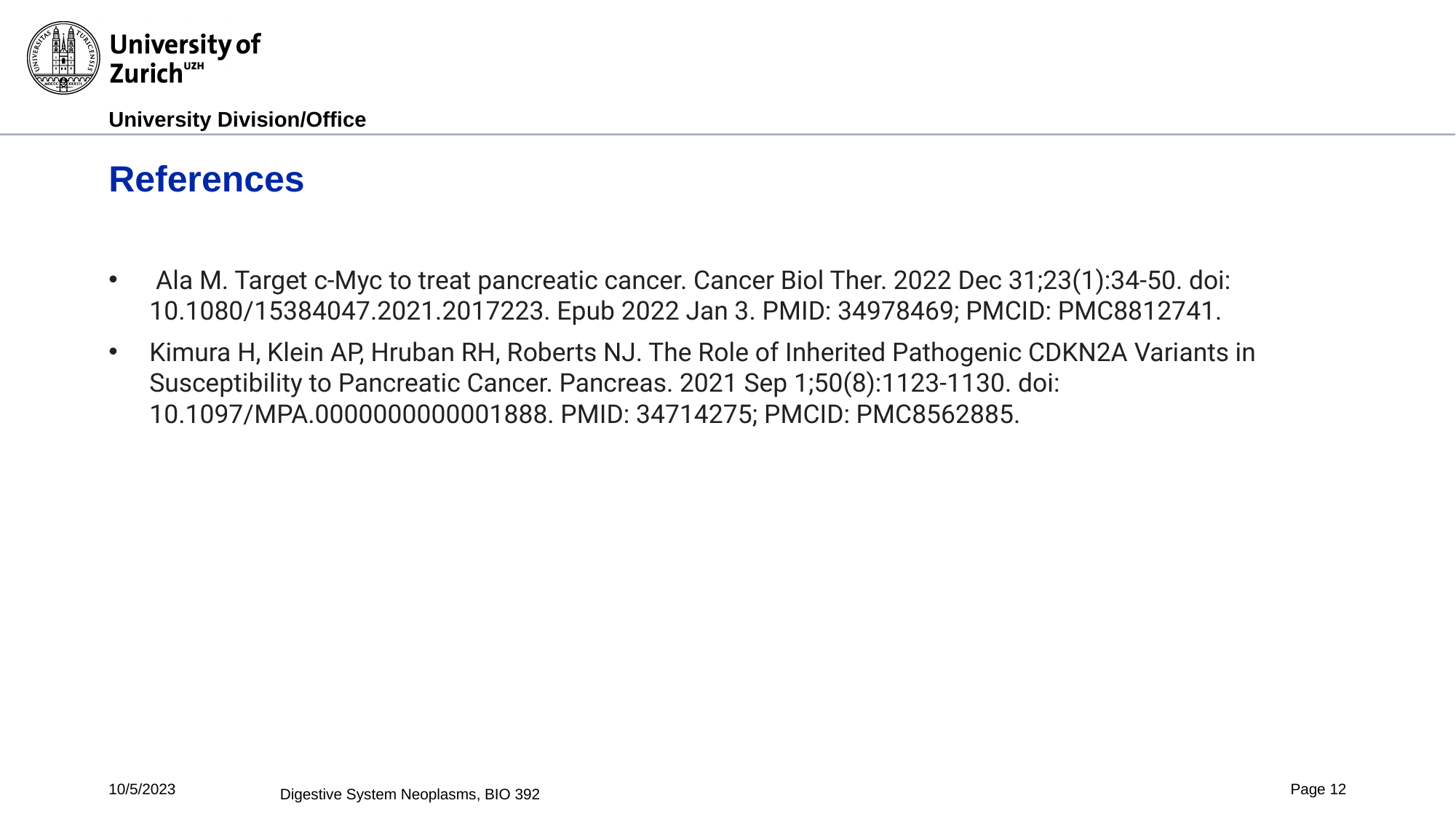

# References
 Ala M. Target c-Myc to treat pancreatic cancer. Cancer Biol Ther. 2022 Dec 31;23(1):34-50. doi: 10.1080/15384047.2021.2017223. Epub 2022 Jan 3. PMID: 34978469; PMCID: PMC8812741.
Kimura H, Klein AP, Hruban RH, Roberts NJ. The Role of Inherited Pathogenic CDKN2A Variants in Susceptibility to Pancreatic Cancer. Pancreas. 2021 Sep 1;50(8):1123-1130. doi: 10.1097/MPA.0000000000001888. PMID: 34714275; PMCID: PMC8562885.
10/5/2023
Digestive System Neoplasms, BIO 392
Page 12